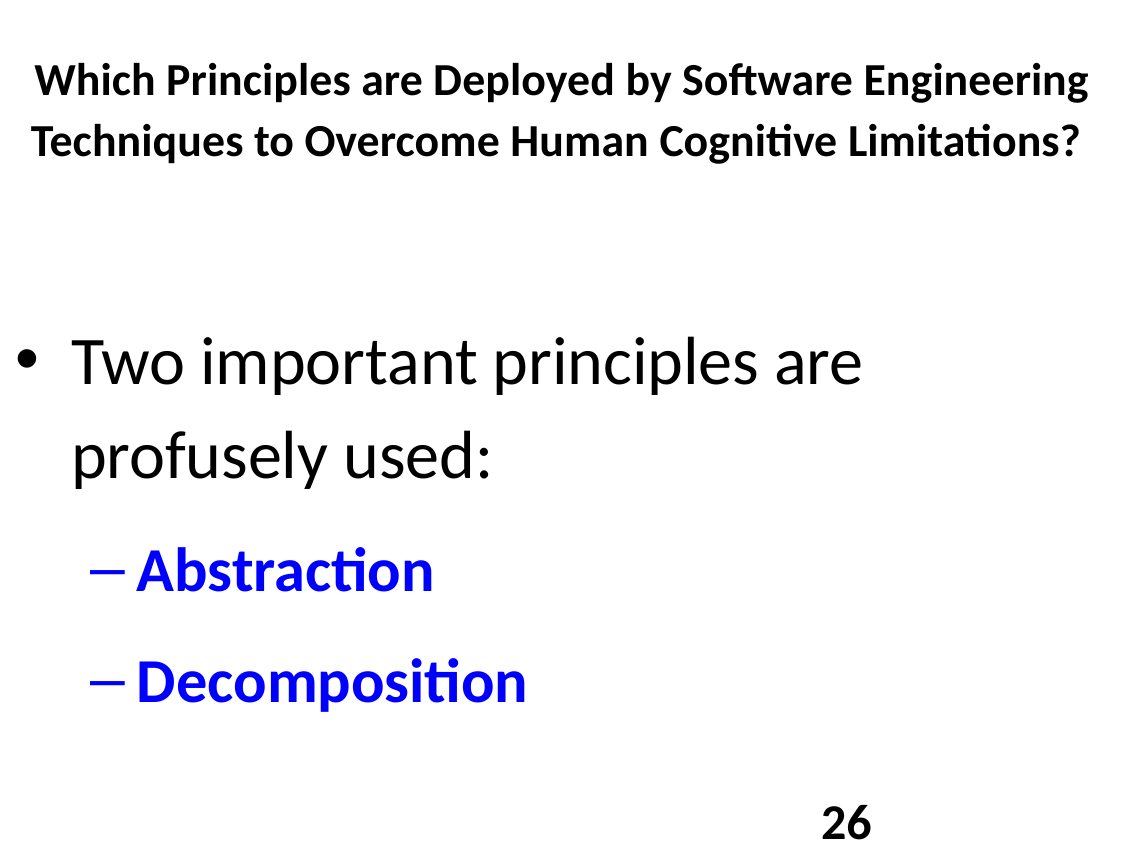

# Which Principles are Deployed by Software Engineering Techniques to Overcome Human Cognitive Limitations?
Two important principles are profusely used:
Abstraction
Decomposition
26